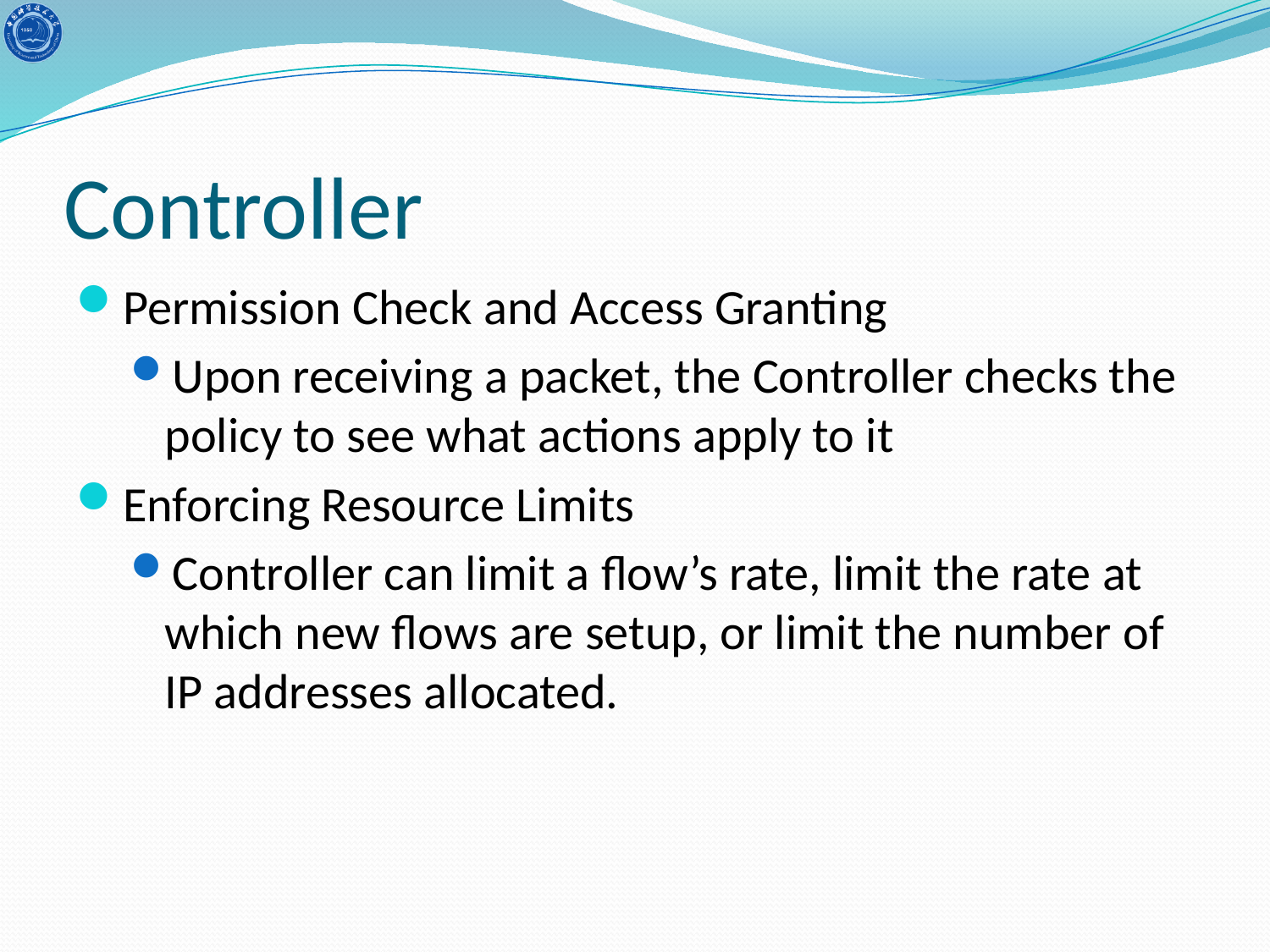

# Controller
Permission Check and Access Granting
Upon receiving a packet, the Controller checks the policy to see what actions apply to it
Enforcing Resource Limits
Controller can limit a flow’s rate, limit the rate at which new flows are setup, or limit the number of IP addresses allocated.